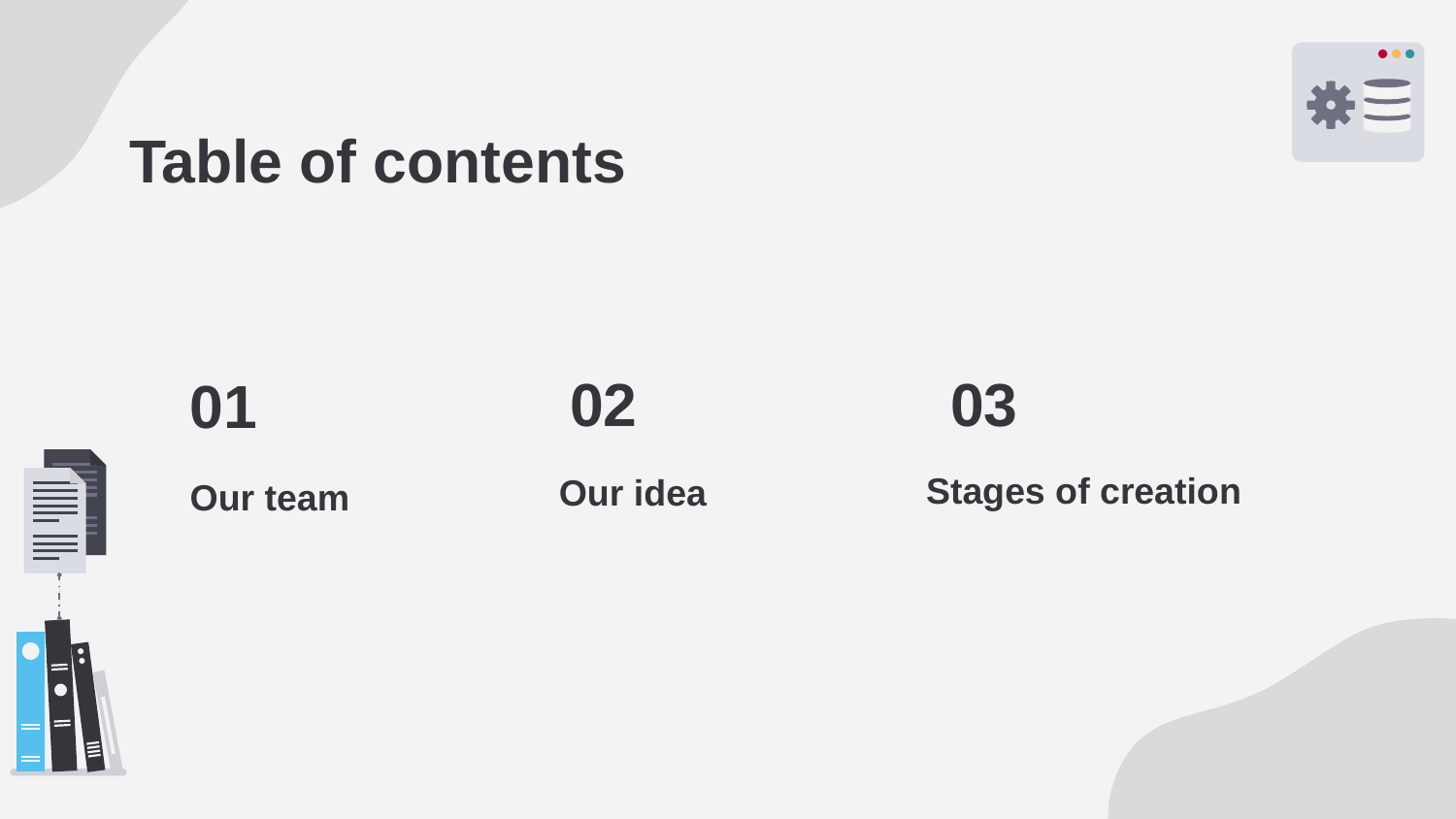

# Table of contents
02
03
01
Stages of creation
Our idea
Our team